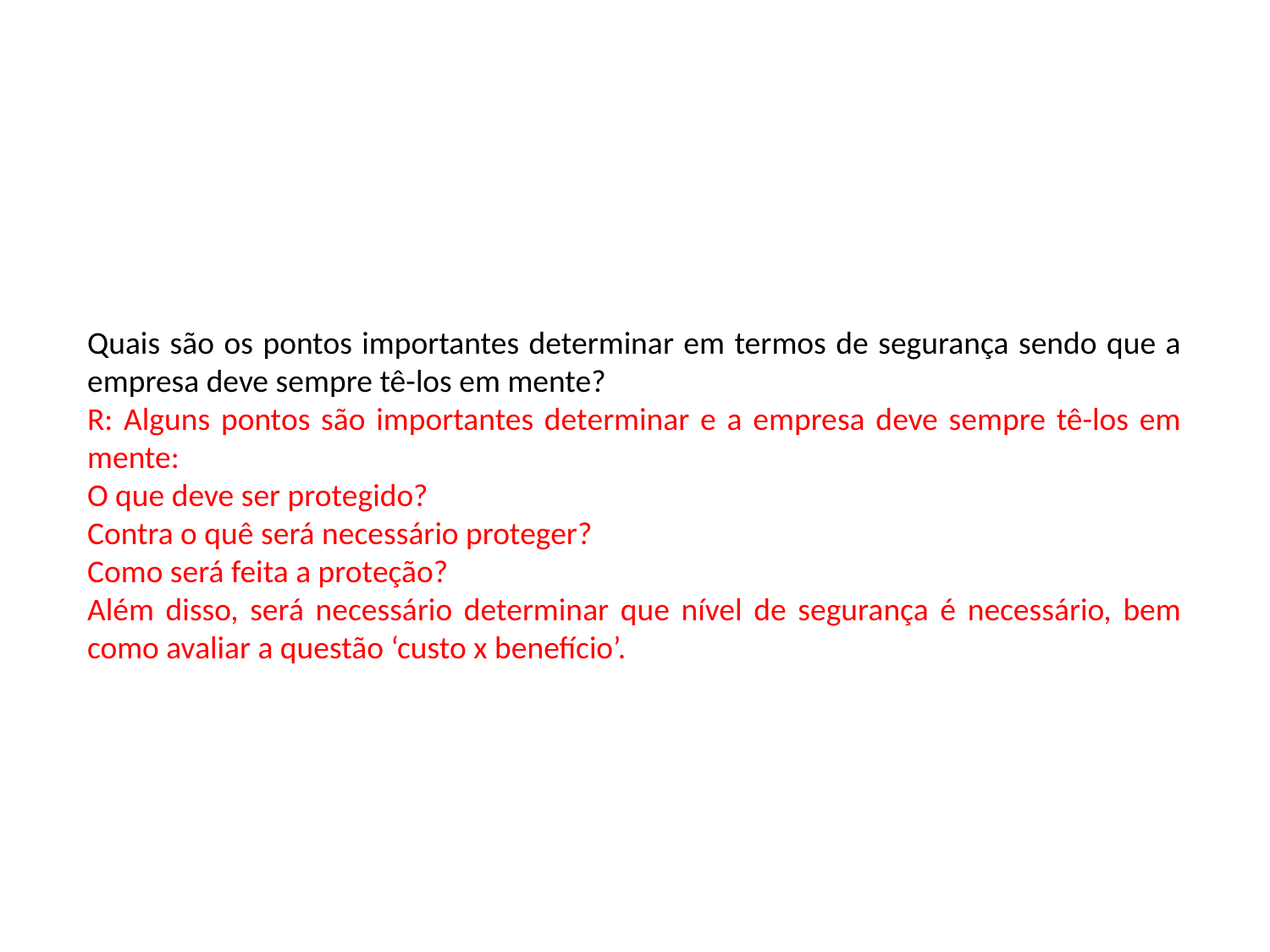

Quais são os pontos importantes determinar em termos de segurança sendo que a empresa deve sempre tê-los em mente?
R: Alguns pontos são importantes determinar e a empresa deve sempre tê-los em mente:
O que deve ser protegido?
Contra o quê será necessário proteger?
Como será feita a proteção?
Além disso, será necessário determinar que nível de segurança é necessário, bem como avaliar a questão ‘custo x benefício’.